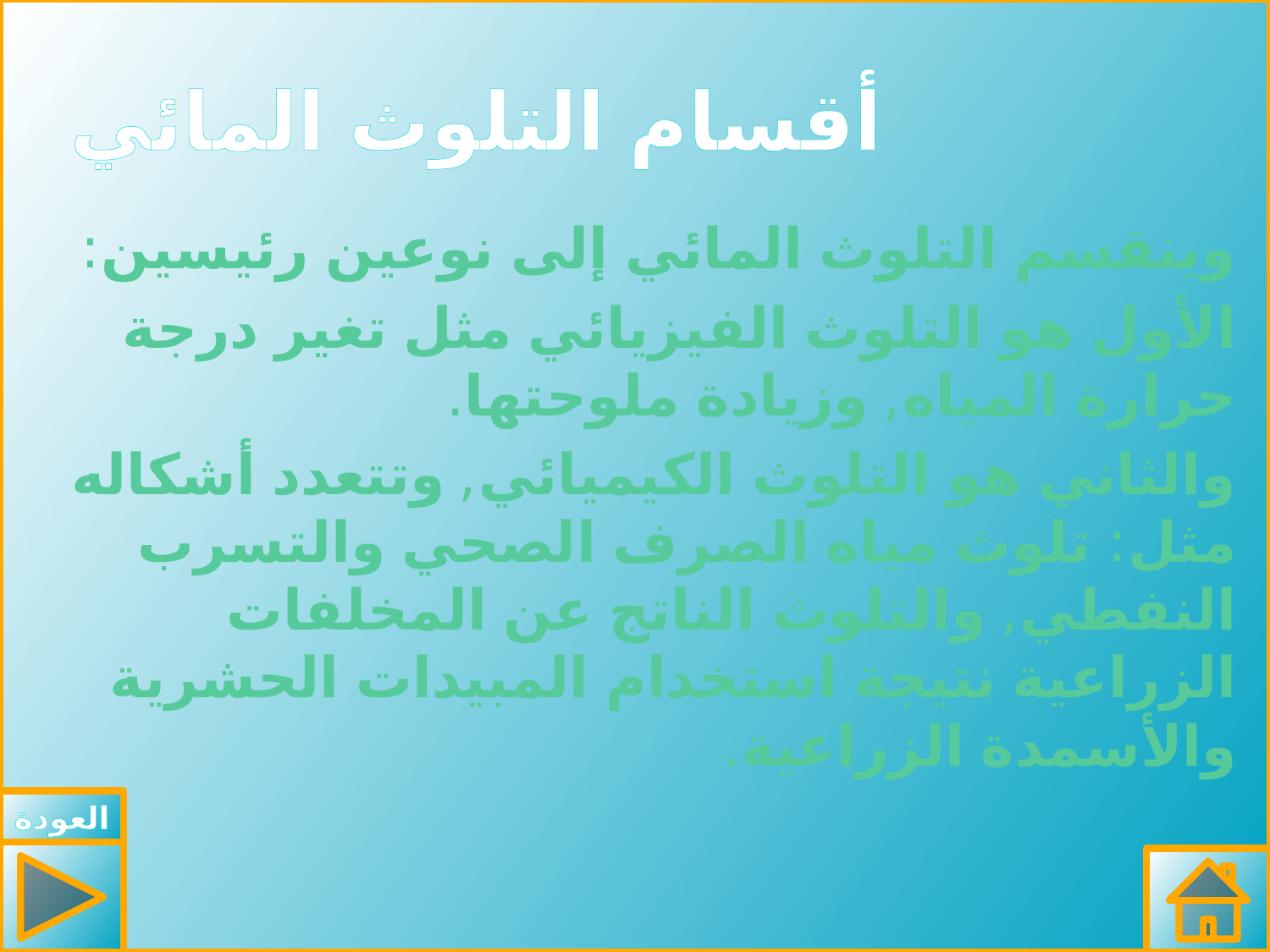

# أقسام التلوث المائي
وينقسم التلوث المائي إلى نوعين رئيسين:
الأول هو التلوث الفيزيائي مثل تغير درجة حرارة المياه, وزيادة ملوحتها.
والثاني هو التلوث الكيميائي, وتتعدد أشكاله مثل: تلوث مياه الصرف الصحي والتسرب النفطي, والتلوث الناتج عن المخلفات الزراعية نتيجة استخدام المبيدات الحشرية والأسمدة الزراعية.
العودة